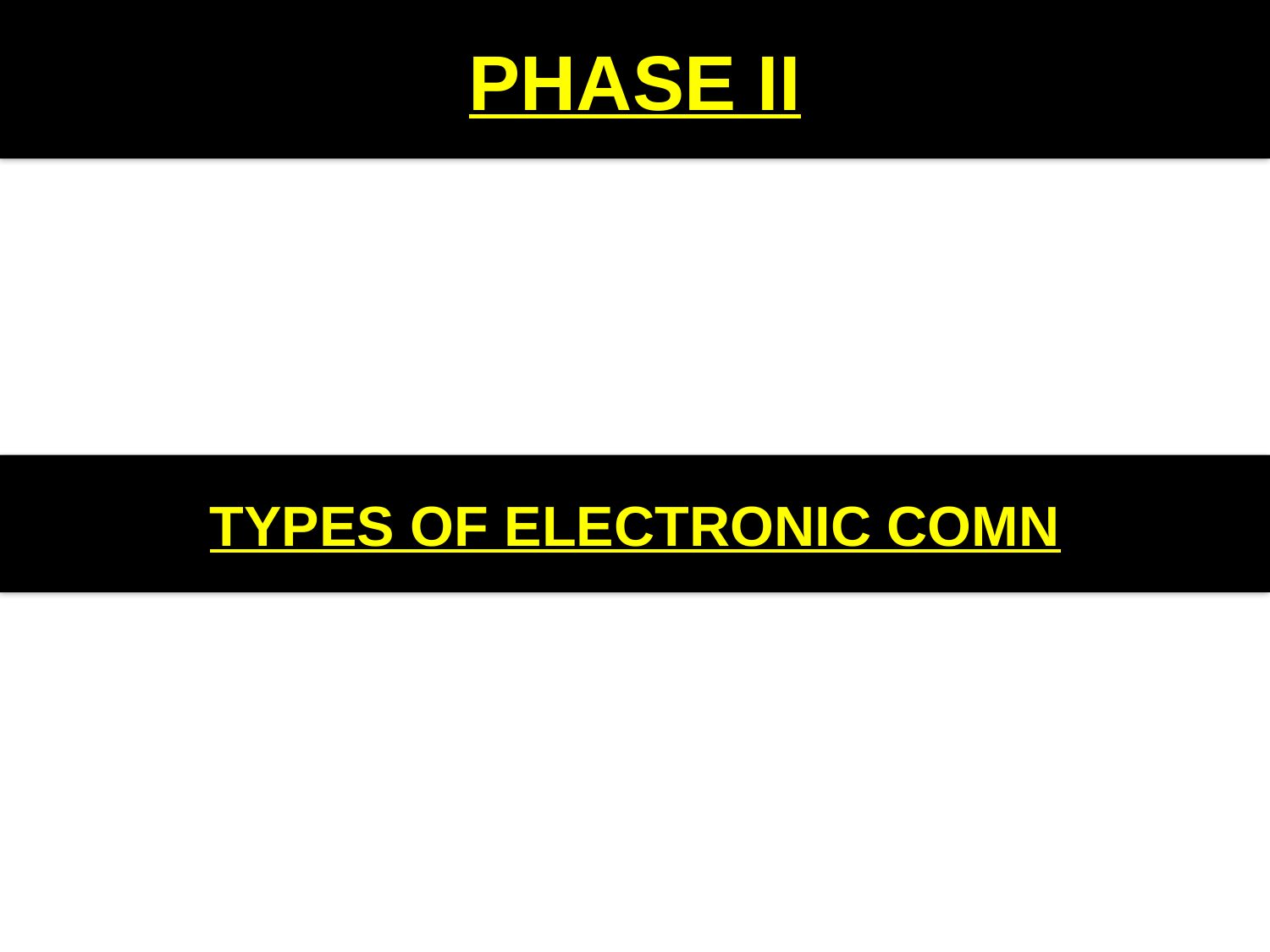

# PHASE II
TYPES OF ELECTRONIC COMN